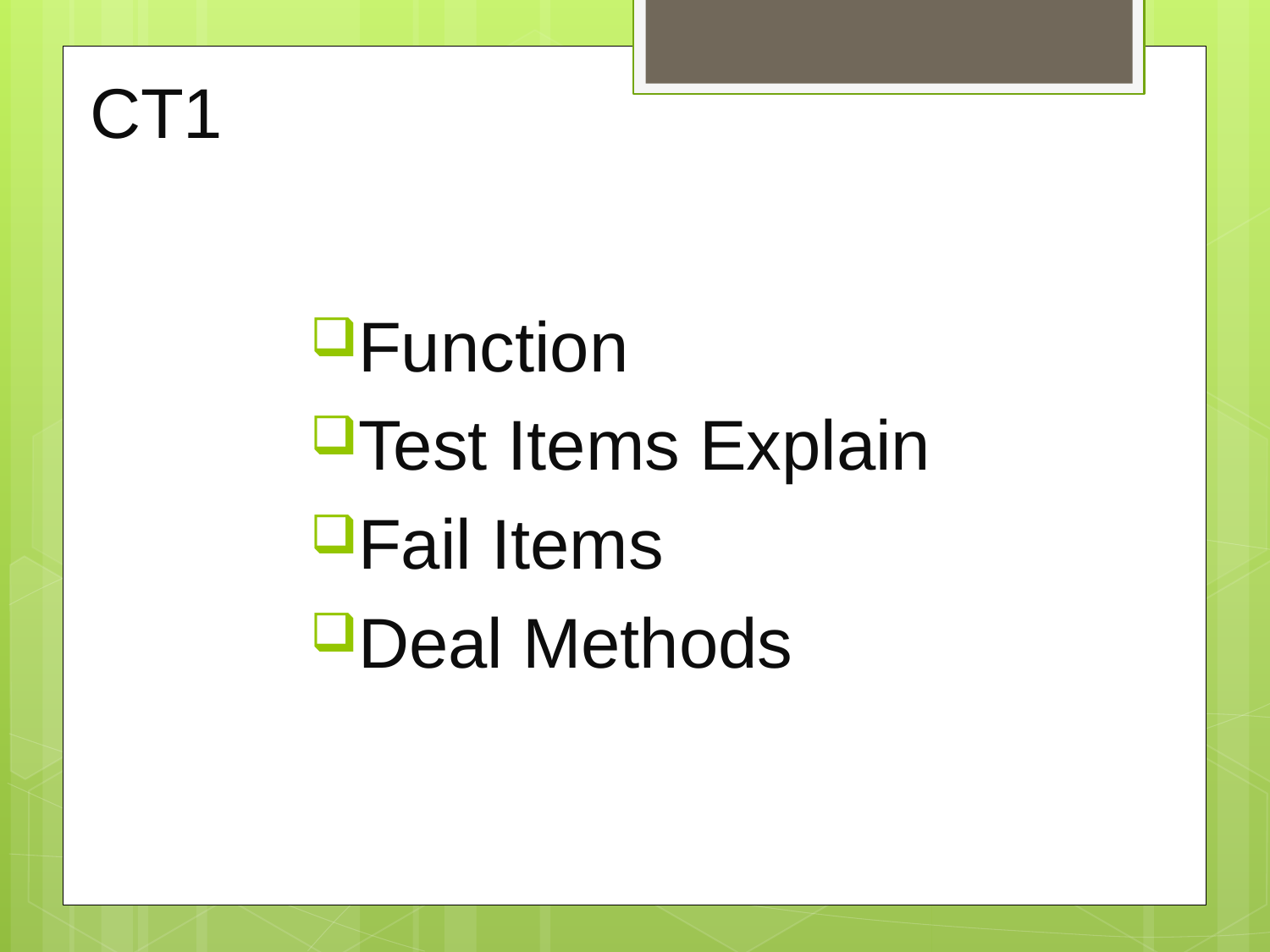

# CT1
Function
Test Items Explain
Fail Items
Deal Methods